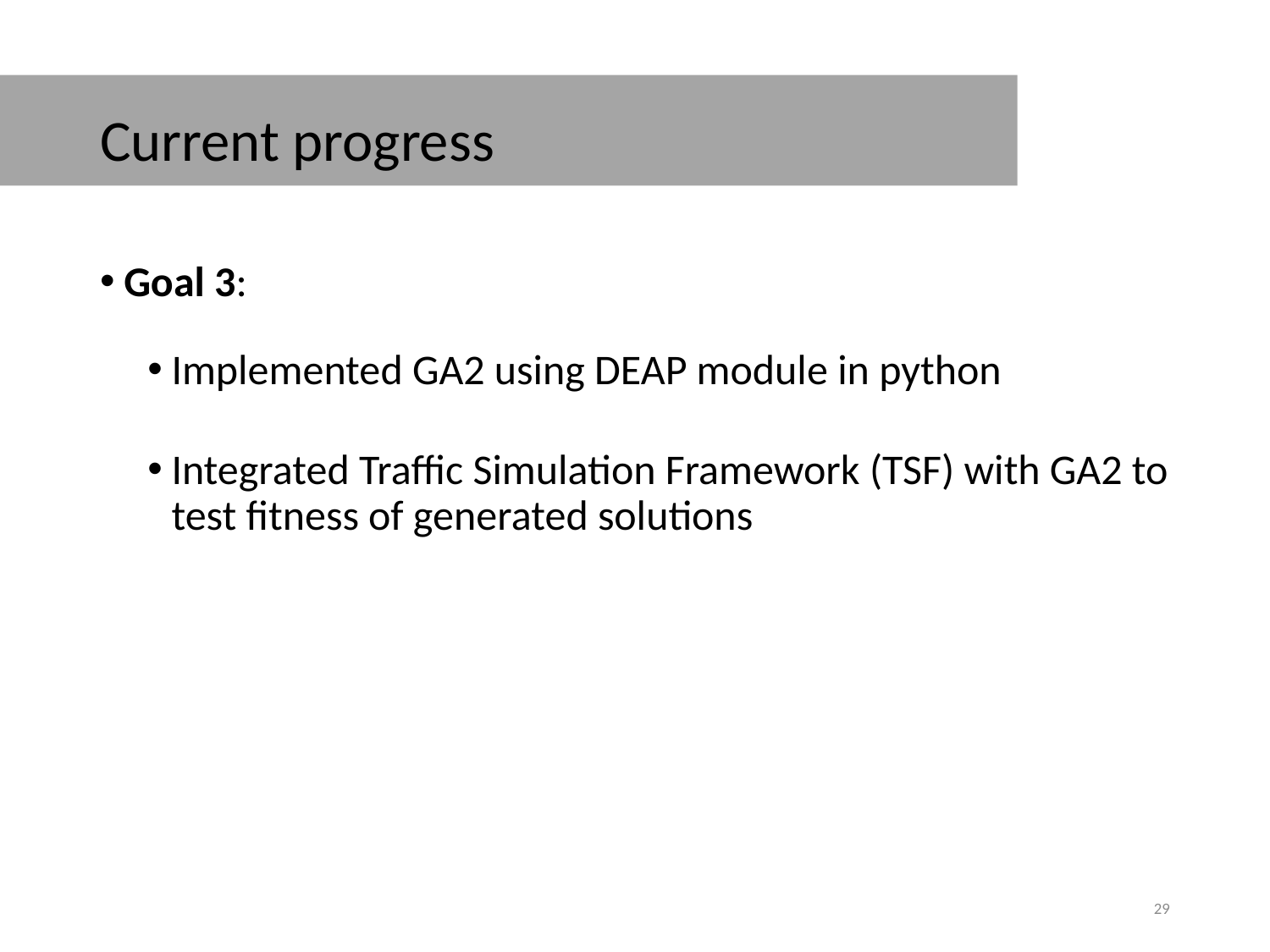

# Current progress

Goal 3:

Implemented GA2 using DEAP module in python

Integrated Traffic Simulation Framework (TSF) with GA2 to test fitness of generated solutions
29